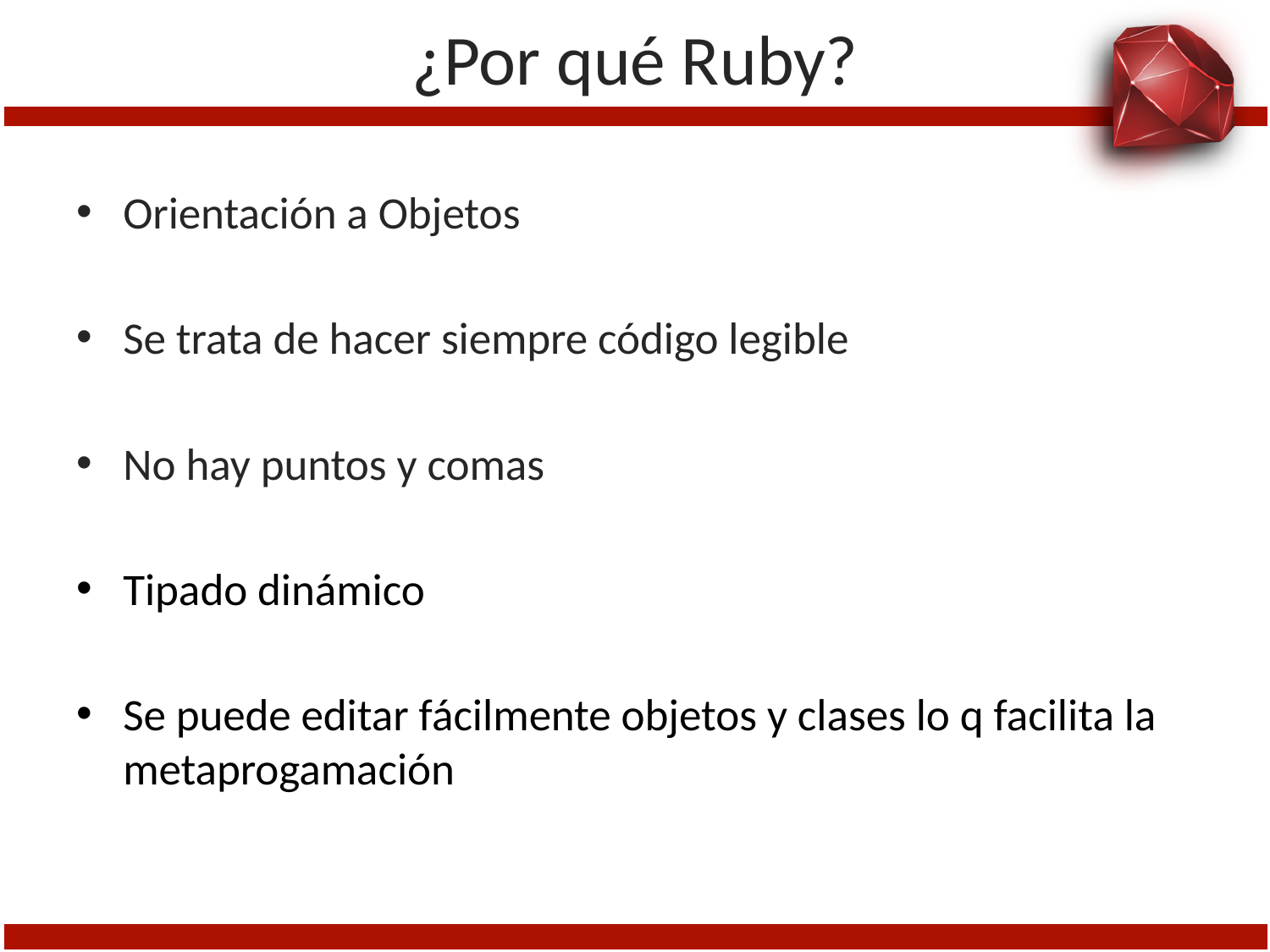

# ¿Por qué Ruby?
Orientación a Objetos

Se trata de hacer siempre código legible

No hay puntos y comas

Tipado dinámico

Se puede editar fácilmente objetos y clases lo q facilita la metaprogamación